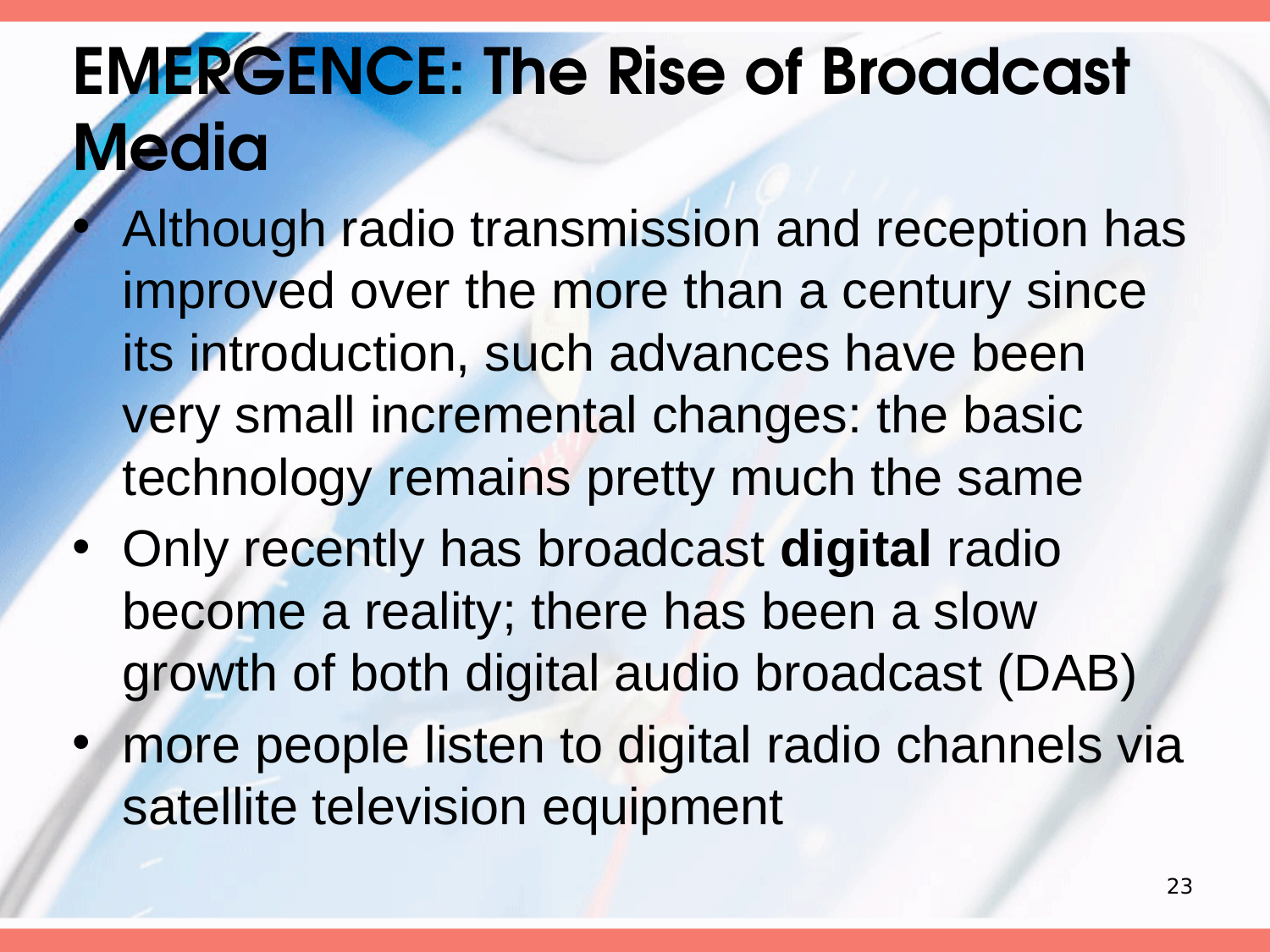

# EMERGENCE: The Rise of Broadcast Media
Although radio transmission and reception has improved over the more than a century since its introduction, such advances have been very small incremental changes: the basic technology remains pretty much the same
Only recently has broadcast digital radio become a reality; there has been a slow growth of both digital audio broadcast (DAB)
more people listen to digital radio channels via satellite television equipment

23